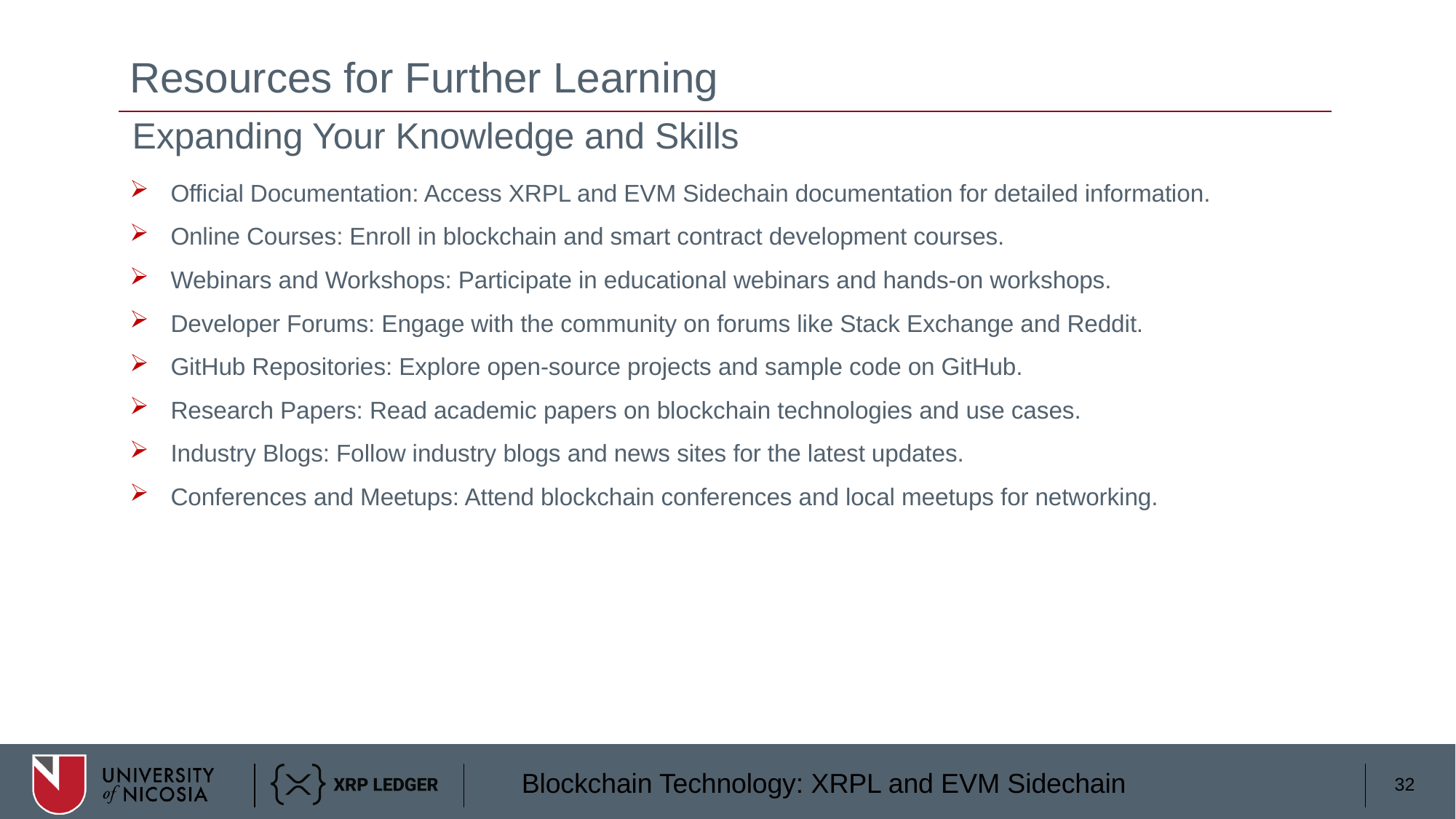

# Resources for Further Learning
Expanding Your Knowledge and Skills
Official Documentation: Access XRPL and EVM Sidechain documentation for detailed information.
Online Courses: Enroll in blockchain and smart contract development courses.
Webinars and Workshops: Participate in educational webinars and hands-on workshops.
Developer Forums: Engage with the community on forums like Stack Exchange and Reddit.
GitHub Repositories: Explore open-source projects and sample code on GitHub.
Research Papers: Read academic papers on blockchain technologies and use cases.
Industry Blogs: Follow industry blogs and news sites for the latest updates.
Conferences and Meetups: Attend blockchain conferences and local meetups for networking.
32